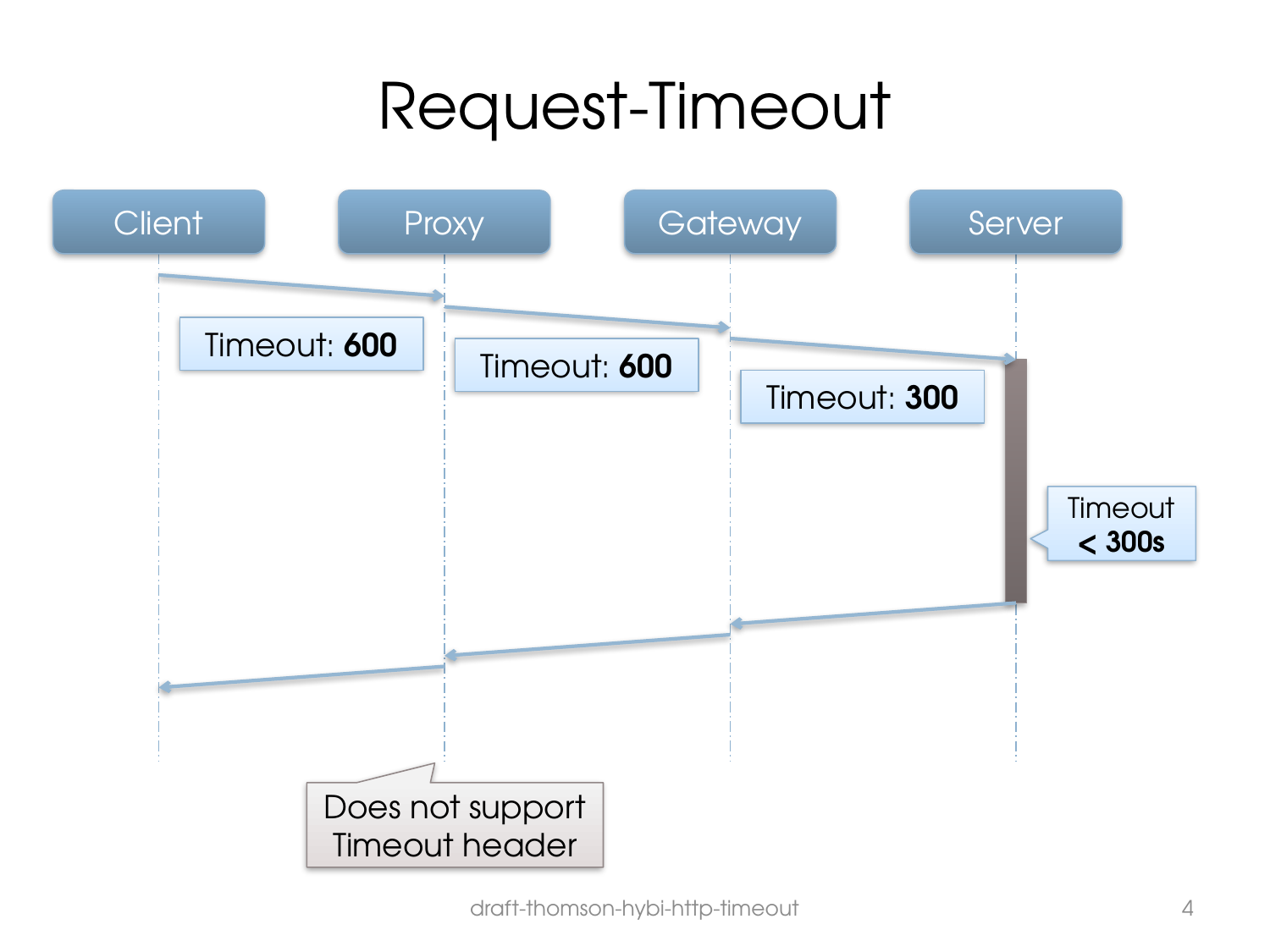

# Request-Timeout
Client
Gateway
Proxy
Server
Timeout: 600
Timeout: 600

Timeout: 300
Timeout < 300s
Does not support Timeout header
draft-thomson-hybi-http-timeout
4